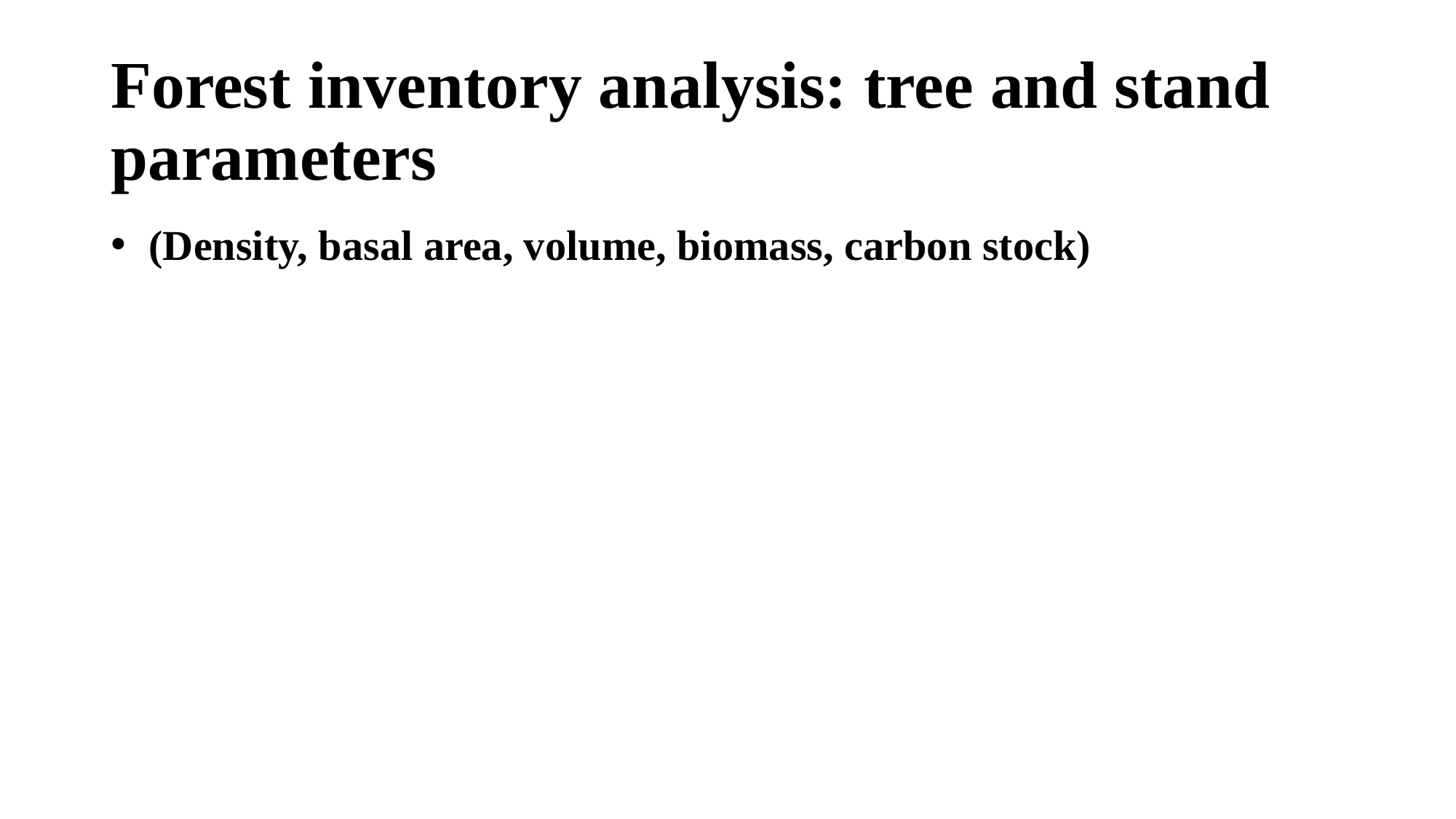

# Forest inventory analysis: tree and stand parameters
 (Density, basal area, volume, biomass, carbon stock)